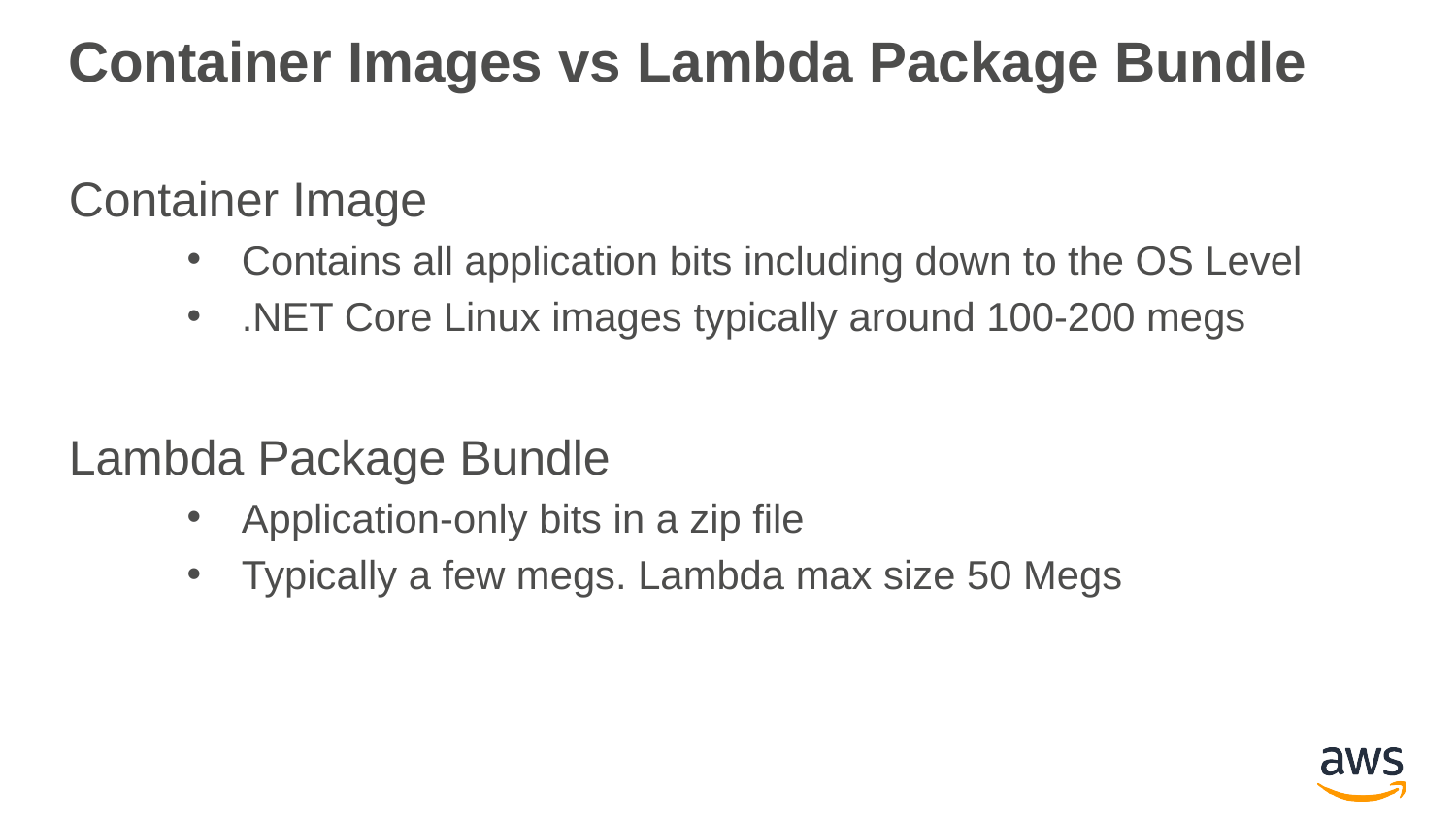

# Container Images vs Lambda Package Bundle
Container Image
Contains all application bits including down to the OS Level
.NET Core Linux images typically around 100-200 megs

Lambda Package Bundle
Application-only bits in a zip file
Typically a few megs. Lambda max size 50 Megs